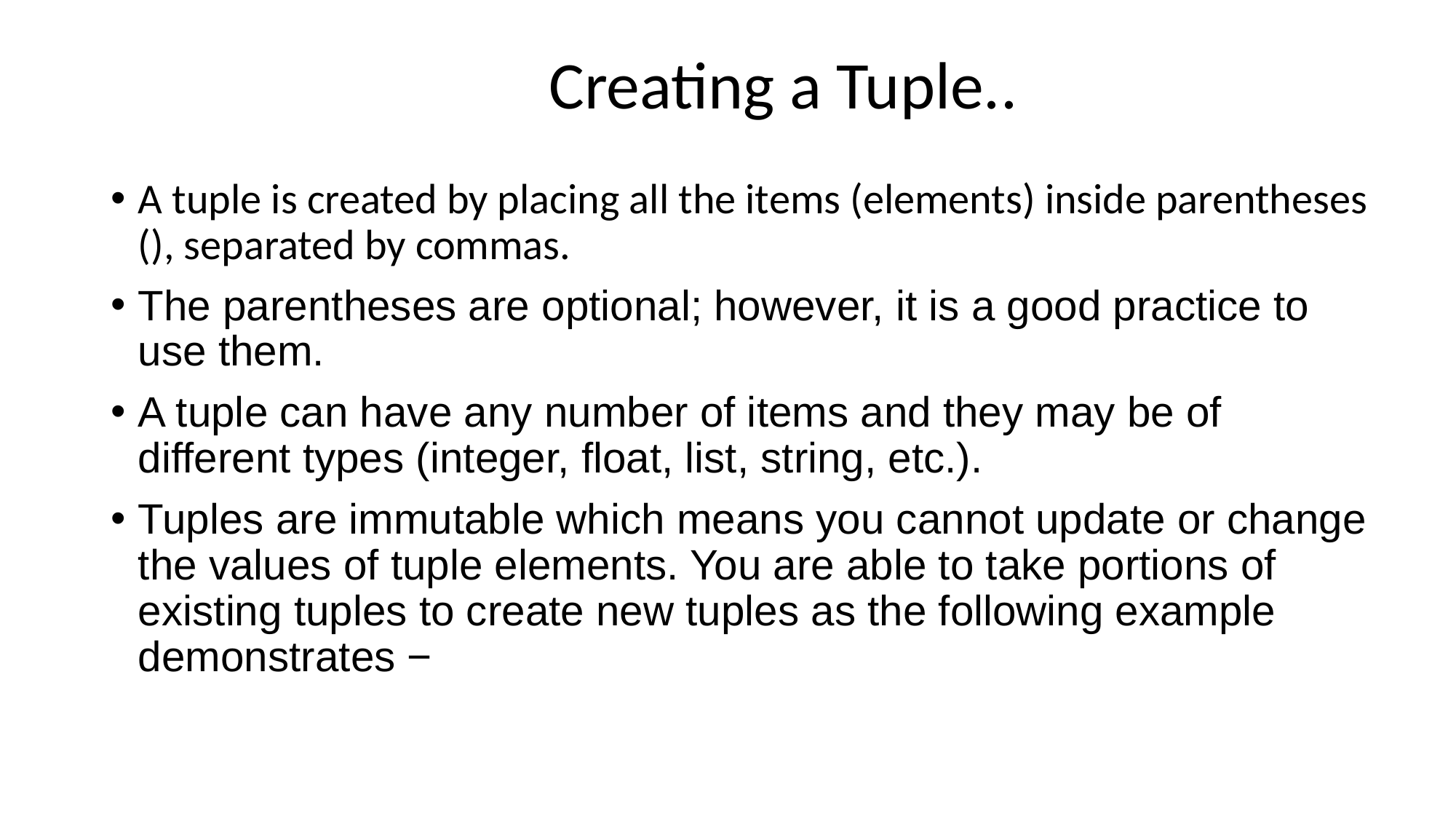

# Creating a Tuple..
A tuple is created by placing all the items (elements) inside parentheses (), separated by commas.
The parentheses are optional; however, it is a good practice to use them.
A tuple can have any number of items and they may be of different types (integer, float, list, string, etc.).
Tuples are immutable which means you cannot update or change the values of tuple elements. You are able to take portions of existing tuples to create new tuples as the following example demonstrates −